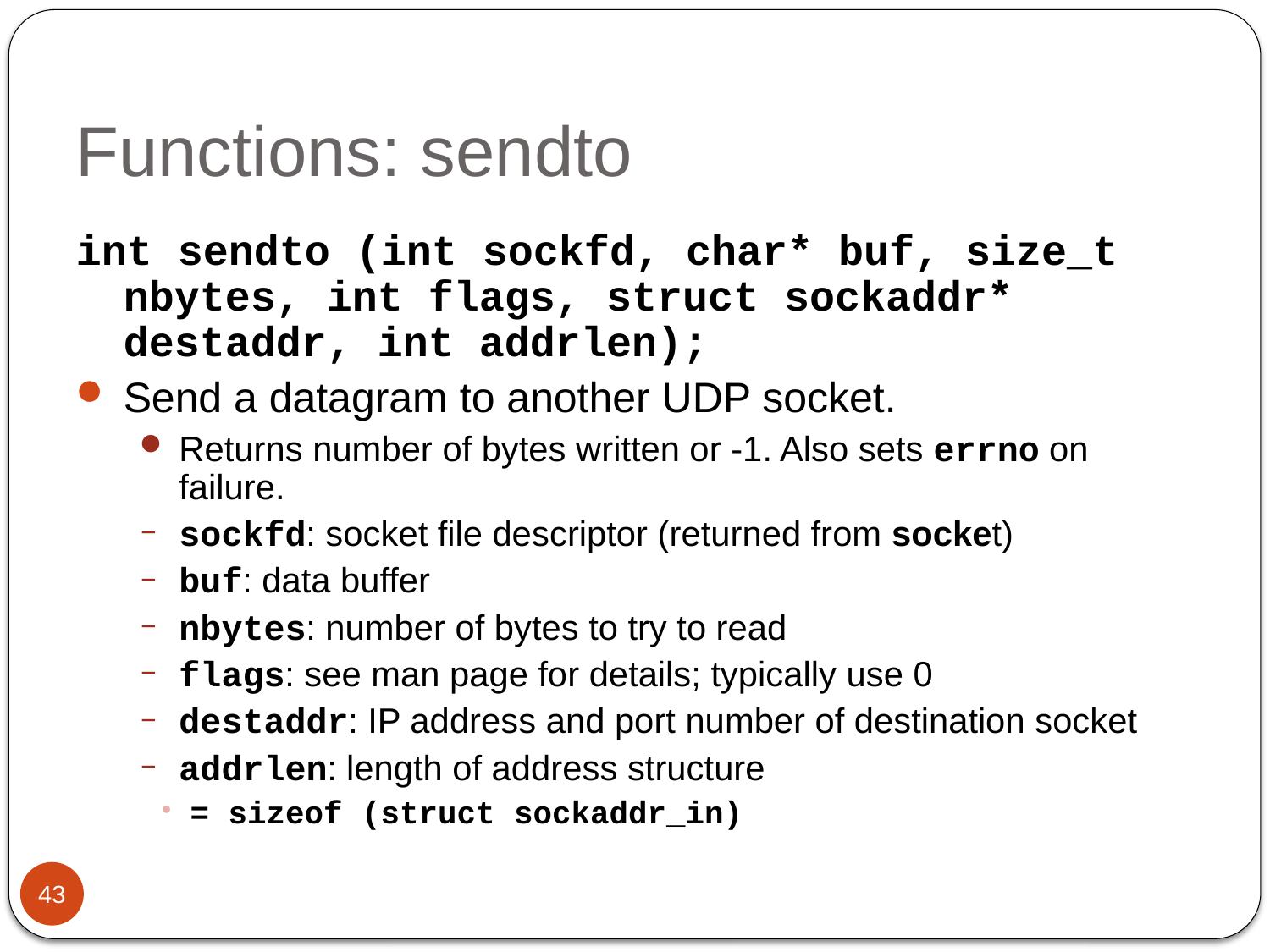

# Functions: sendto
int sendto (int sockfd, char* buf, size_t nbytes, int flags, struct sockaddr* destaddr, int addrlen);
Send a datagram to another UDP socket.
Returns number of bytes written or -1. Also sets errno on failure.
sockfd: socket file descriptor (returned from socket)
buf: data buffer
nbytes: number of bytes to try to read
flags: see man page for details; typically use 0
destaddr: IP address and port number of destination socket
addrlen: length of address structure
= sizeof (struct sockaddr_in)
43